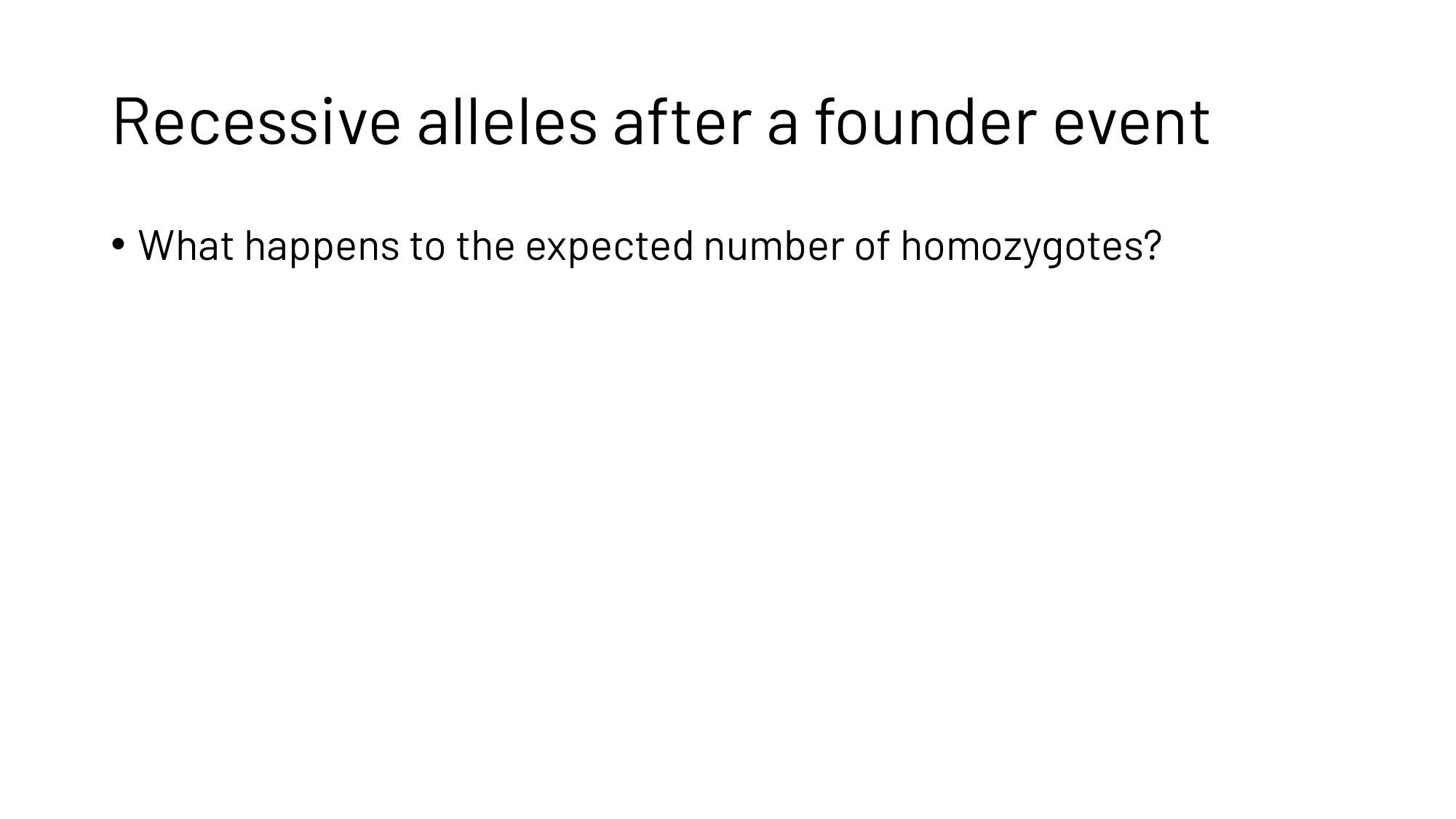

# Recessive alleles after a founder event
What happens to the expected number of homozygotes?